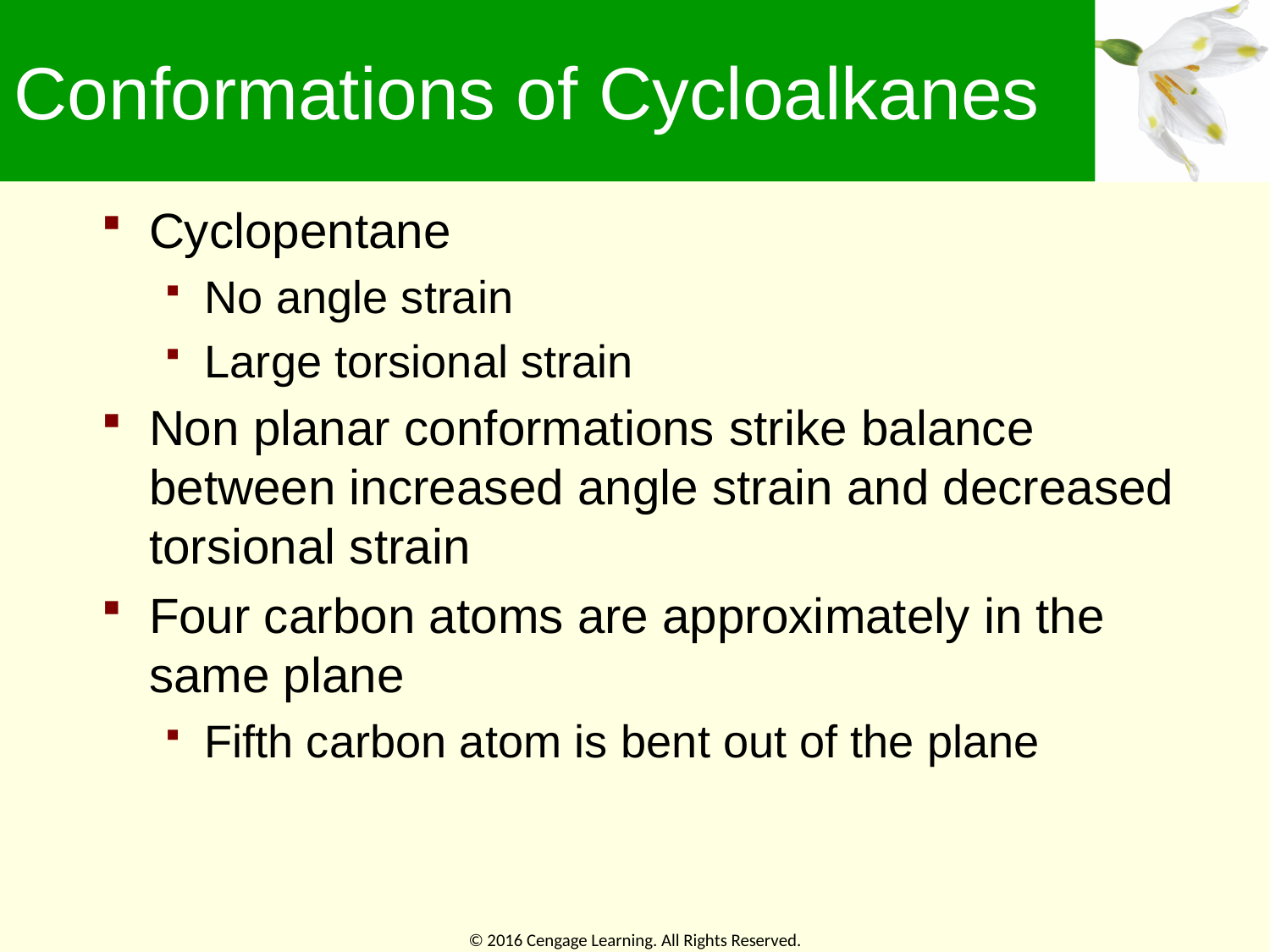

# Conformations of Cycloalkanes
Cyclopentane
No angle strain
Large torsional strain
Non planar conformations strike balance between increased angle strain and decreased torsional strain
Four carbon atoms are approximately in the same plane
Fifth carbon atom is bent out of the plane